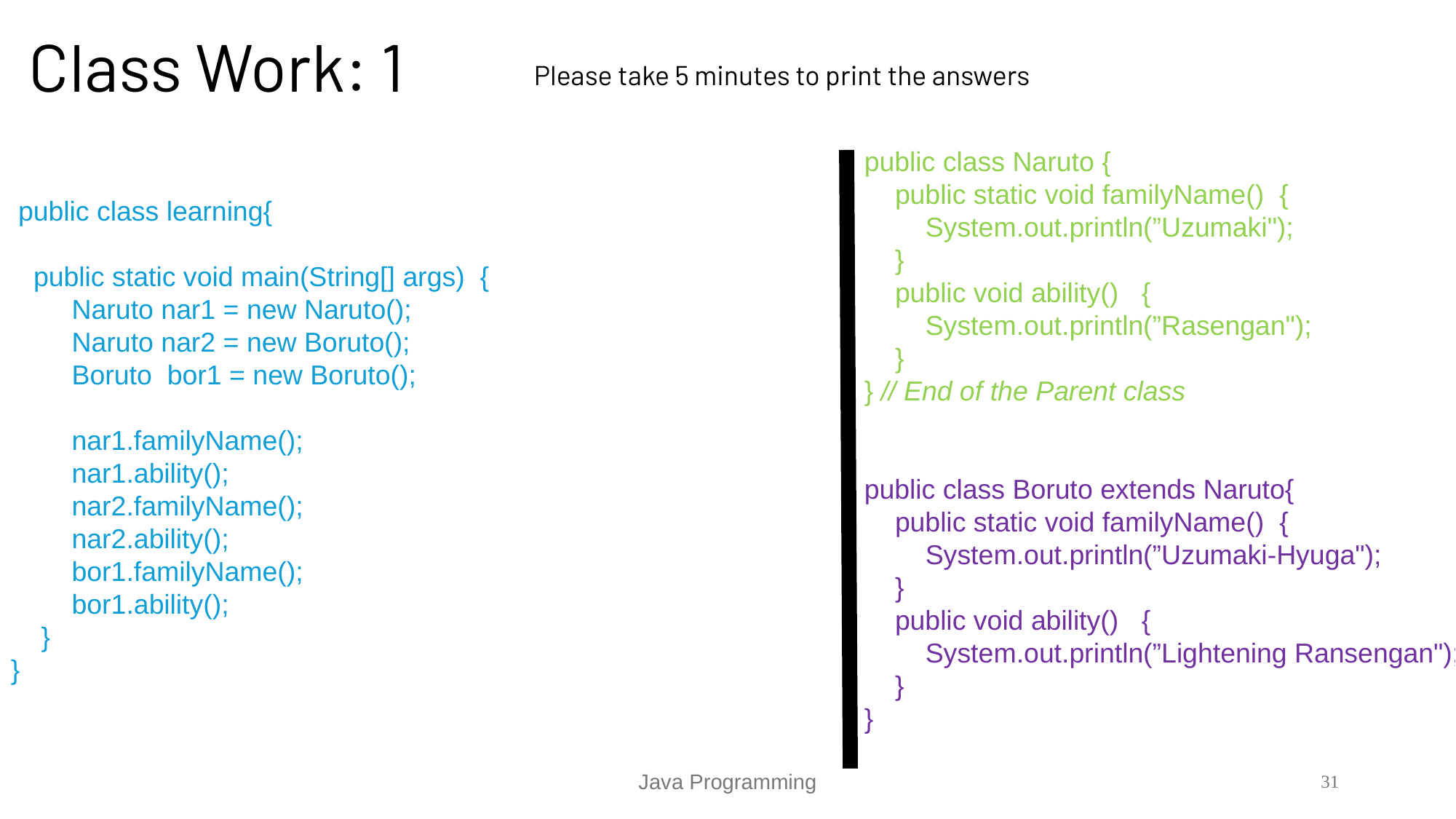

# Class Work: 1
Please take 5 minutes to print the answers
public class Naruto {
    public static void familyName()  {
        System.out.println(”Uzumaki");
    }
    public void ability()   {
        System.out.println(”Rasengan");
    }
} // End of the Parent class

public class Boruto extends Naruto{
    public static void familyName()  {
        System.out.println(”Uzumaki-Hyuga");
    }
    public void ability()   {
        System.out.println(”Lightening Ransengan");
    }
}

 public class learning{

   public static void main(String[] args)  {
        Naruto nar1 = new Naruto();
        Naruto nar2 = new Boruto();
        Boruto  bor1 = new Boruto();

        nar1.familyName();
        nar1.ability();
        nar2.familyName();
        nar2.ability();
        bor1.familyName();
        bor1.ability();
    }
}
Java Programming
31